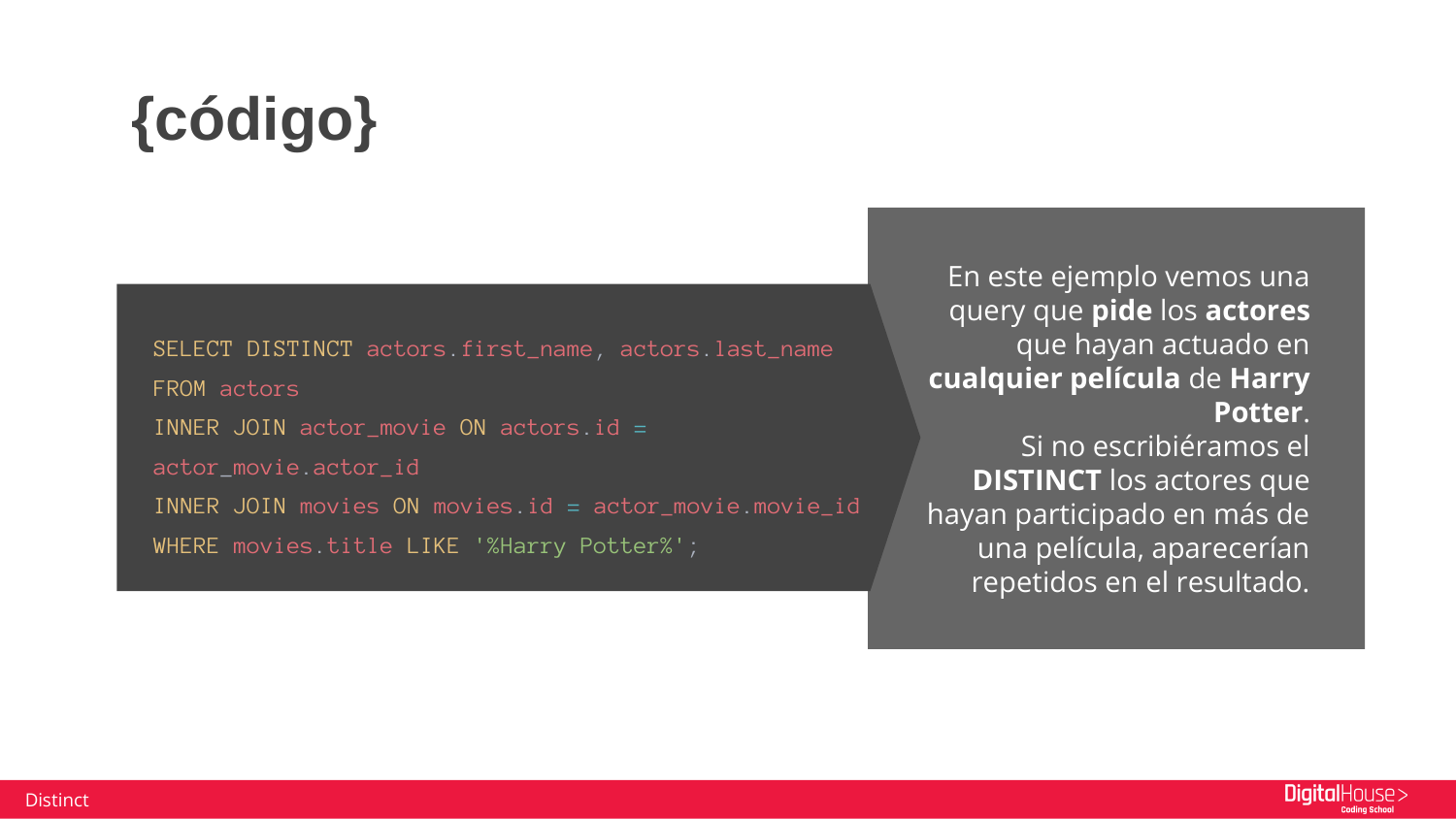

{código}
En este ejemplo vemos una query que pide los actores que hayan actuado en cualquier película de Harry Potter.
Si no escribiéramos el DISTINCT los actores que hayan participado en más de una película, aparecerían repetidos en el resultado.
SELECT DISTINCT actors.first_name, actors.last_name
FROM actors
INNER JOIN actor_movie ON actors.id = actor_movie.actor_id
INNER JOIN movies ON movies.id = actor_movie.movie_id
WHERE movies.title LIKE '%Harry Potter%';